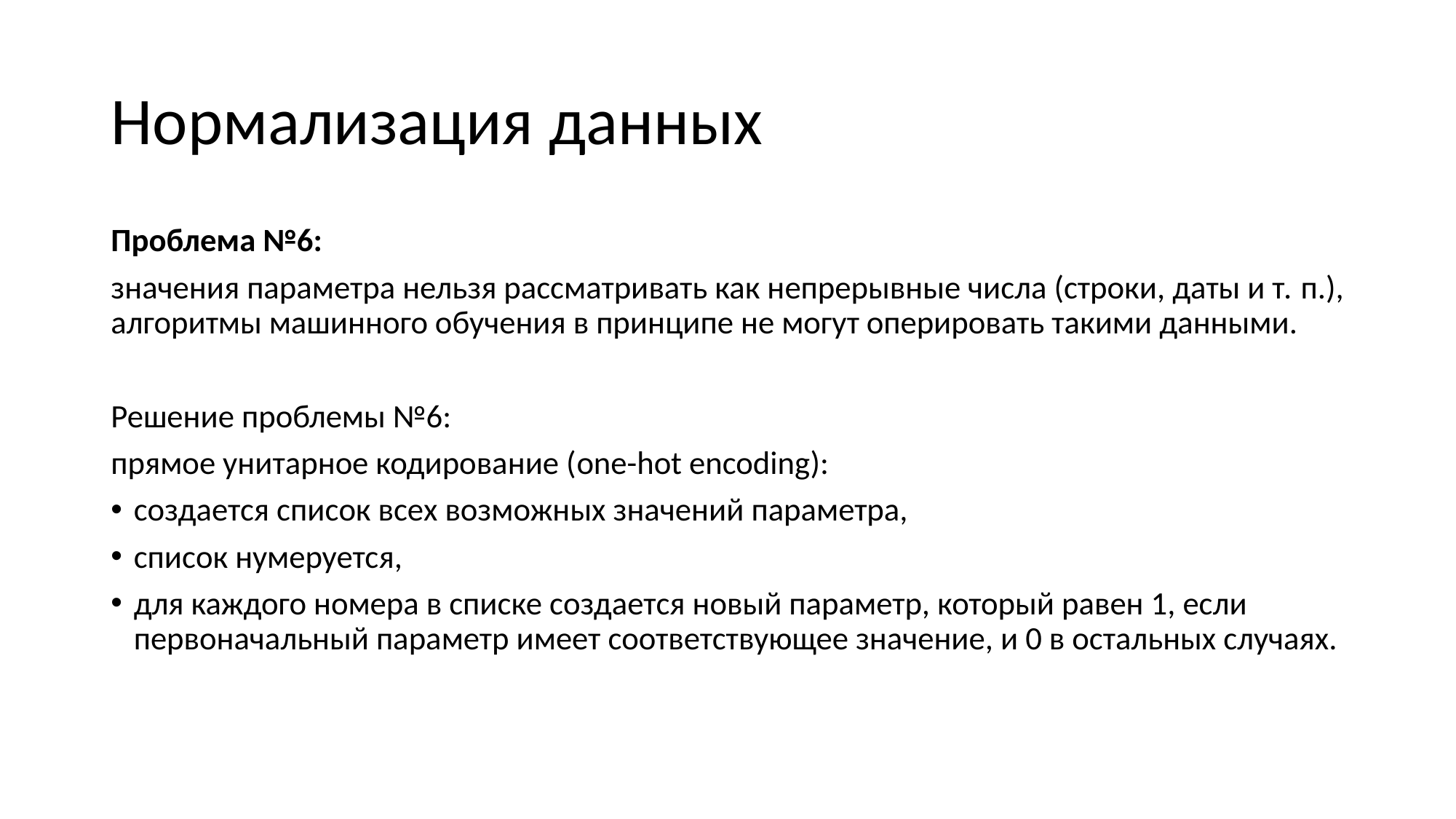

# Нормализация данных
Проблема №6:
значения параметра нельзя рассматривать как непрерывные числа (строки, даты и т. п.), алгоритмы машинного обучения в принципе не могут оперировать такими данными.

Решение проблемы №6:
прямое унитарное кодирование (one-hot encoding):
создается список всех возможных значений параметра,
список нумеруется,
для каждого номера в списке создается новый параметр, который равен 1, если первоначальный параметр имеет соответствующее значение, и 0 в остальных случаях.